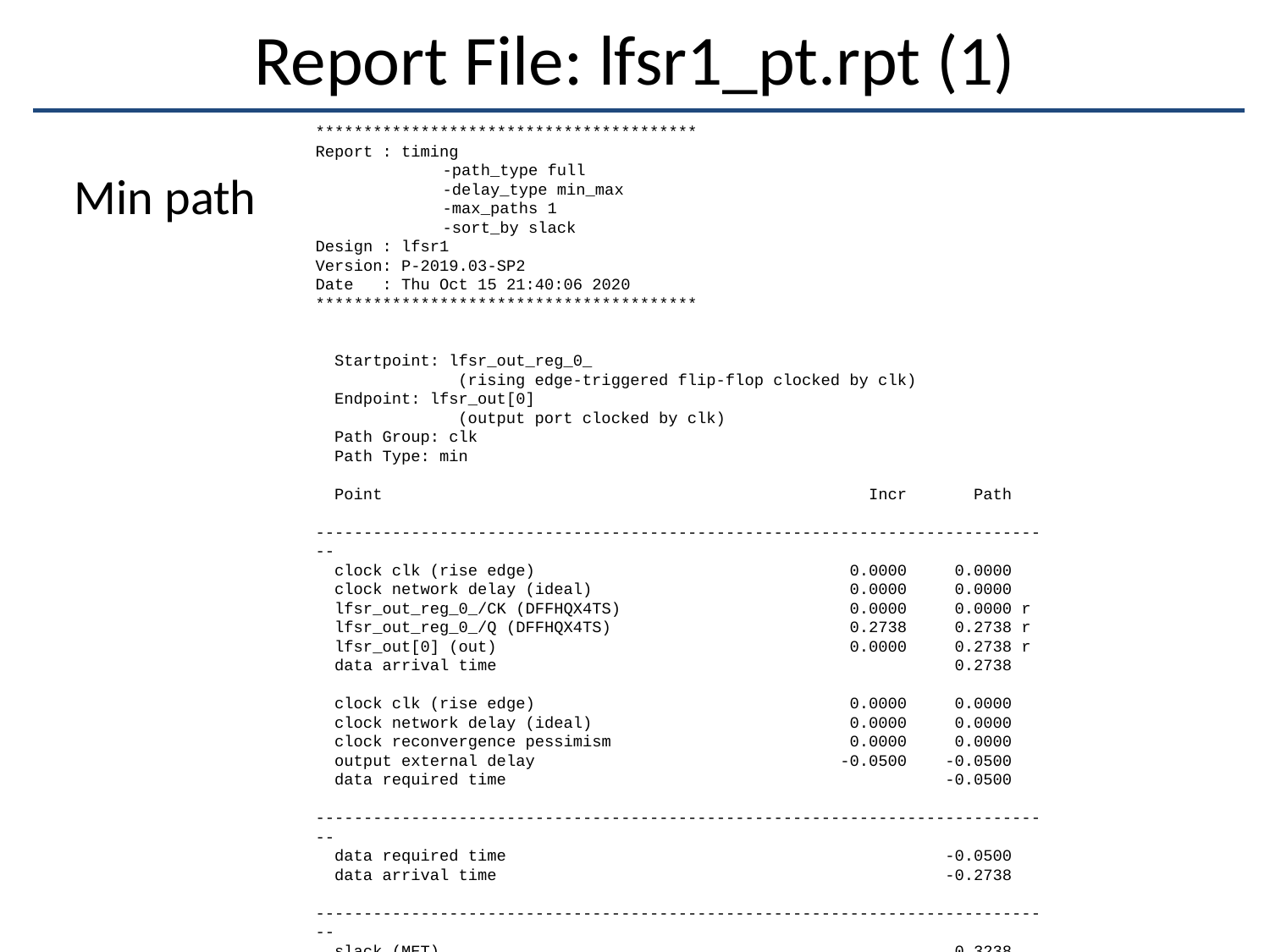

# Report File: lfsr1_pt.rpt (1)
****************************************
Report : timing
	-path_type full
	-delay_type min_max
	-max_paths 1
	-sort_by slack
Design : lfsr1
Version: P-2019.03-SP2
Date   : Thu Oct 15 21:40:06 2020
****************************************

  Startpoint: lfsr_out_reg_0_
               (rising edge-triggered flip-flop clocked by clk)
  Endpoint: lfsr_out[0]
               (output port clocked by clk)
  Path Group: clk
  Path Type: min

  Point                                                   Incr       Path
  ------------------------------------------------------------------------------
  clock clk (rise edge)                                 0.0000     0.0000
  clock network delay (ideal)                           0.0000     0.0000
  lfsr_out_reg_0_/CK (DFFHQX4TS)                        0.0000     0.0000 r
  lfsr_out_reg_0_/Q (DFFHQX4TS)                         0.2738     0.2738 r
  lfsr_out[0] (out)                                     0.0000     0.2738 r
  data arrival time                                                0.2738

  clock clk (rise edge)                                 0.0000     0.0000
  clock network delay (ideal)                           0.0000     0.0000
  clock reconvergence pessimism                         0.0000     0.0000
  output external delay                                -0.0500    -0.0500
  data required time                                              -0.0500
  ------------------------------------------------------------------------------
  data required time                                              -0.0500
  data arrival time                                               -0.2738
  ------------------------------------------------------------------------------
  slack (MET)                                                      0.3238

Min path